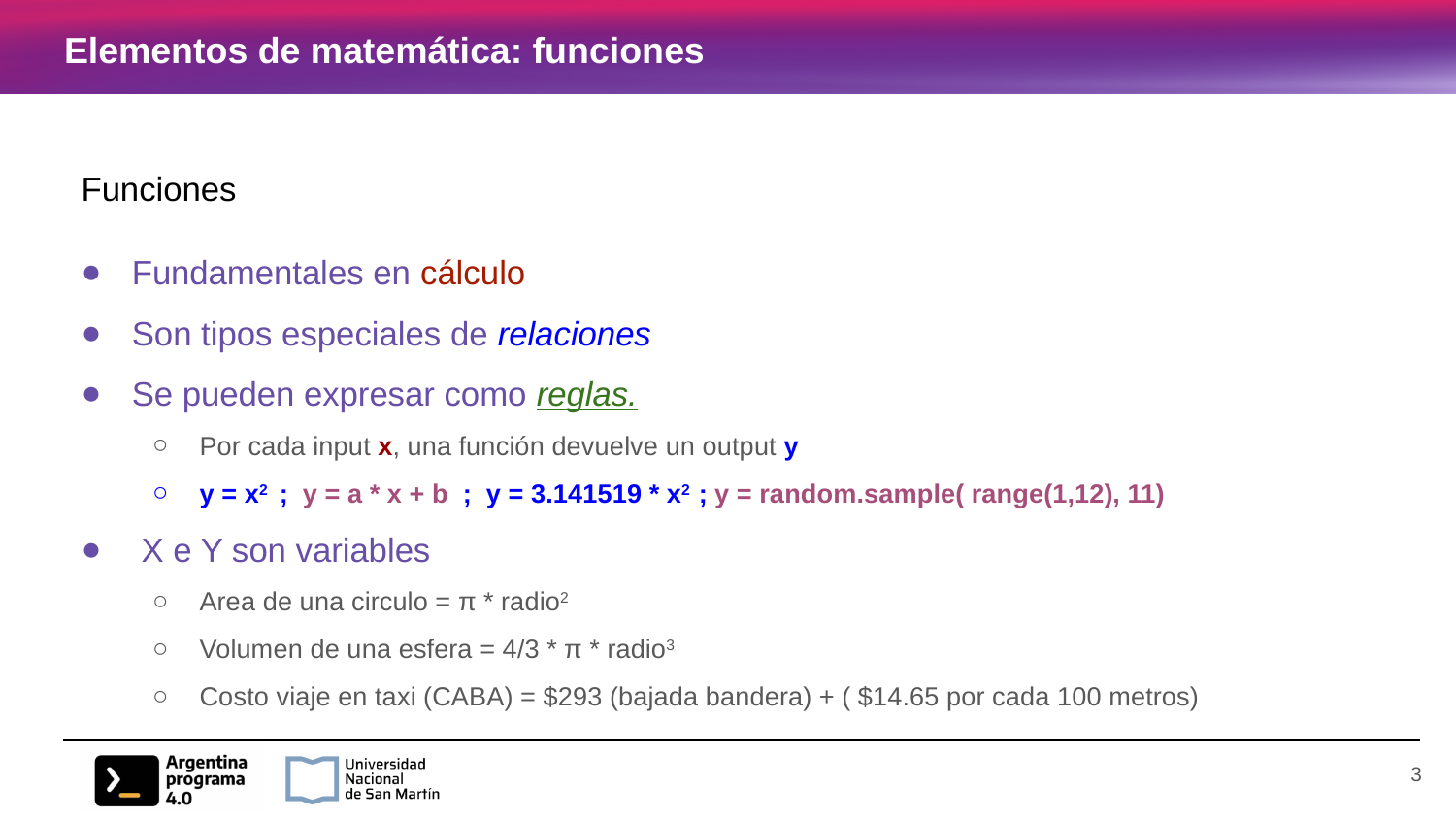

# Elementos de matemática: funciones
Funciones
Fundamentales en cálculo
Son tipos especiales de relaciones
Se pueden expresar como reglas.
Por cada input x, una función devuelve un output y
y = x2  ;  y = a * x + b  ;  y = 3.141519 * x2  ; y = random.sample( range(1,12), 11)
 X e Y son variables
Area de una circulo = π * radio2
Volumen de una esfera = 4/3 * π * radio3
Costo viaje en taxi (CABA) = $293 (bajada bandera) + ( $14.65 por cada 100 metros)
3